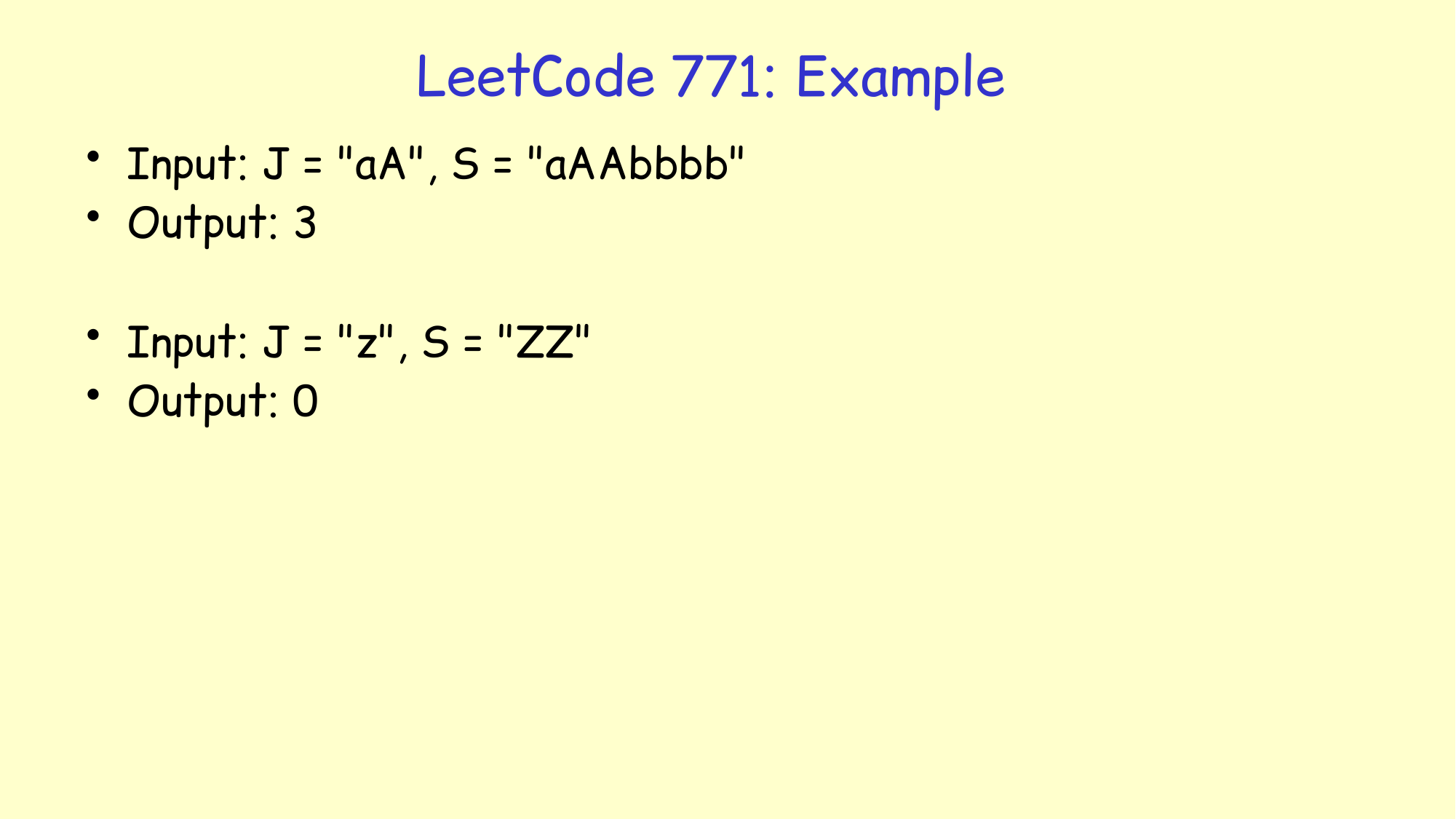

# LeetCode 771: Example
Input: J = "aA", S = "aAAbbbb"
Output: 3

Input: J = "z", S = "ZZ"
Output: 0